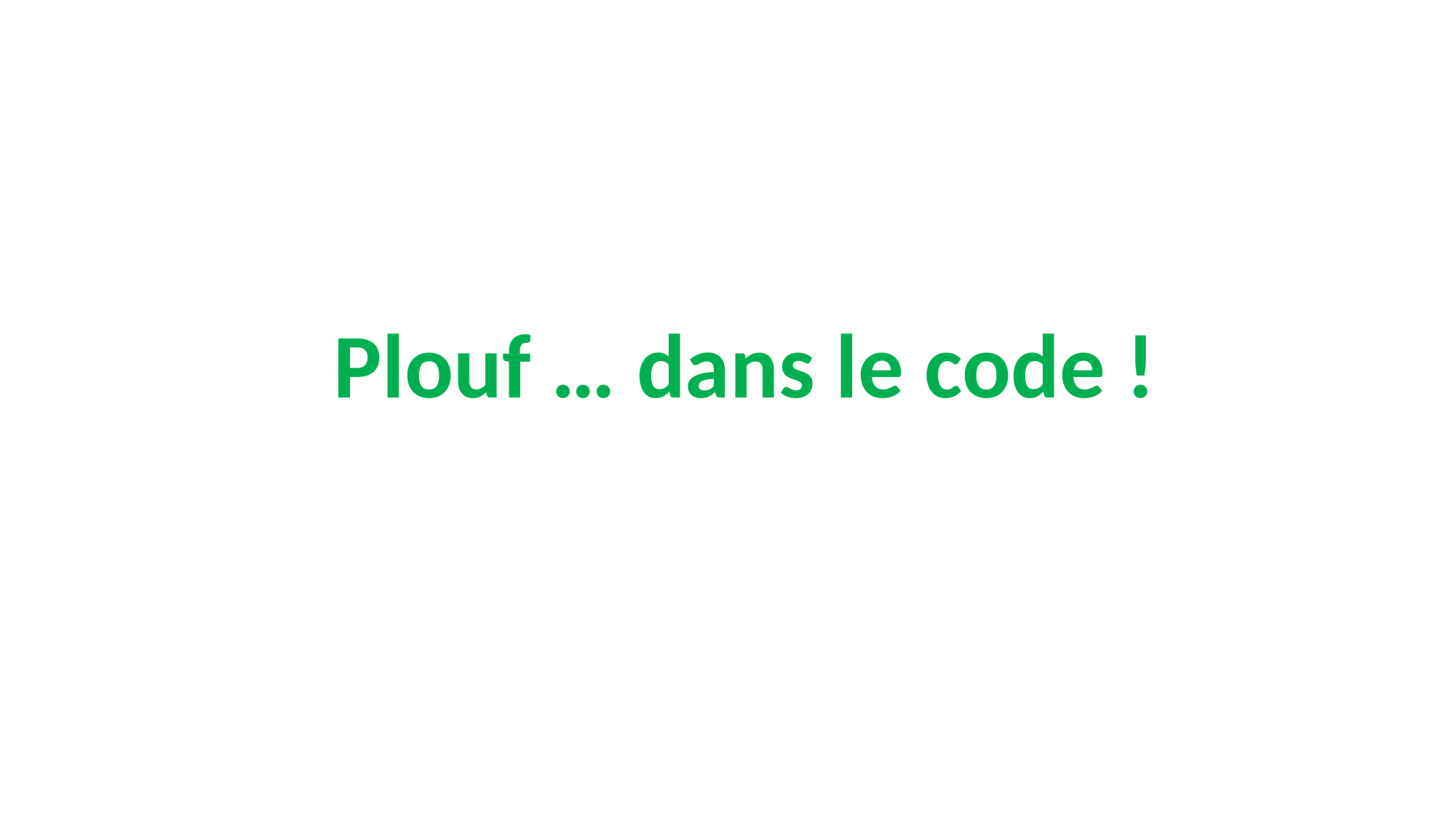

# Plouf … dans le code !